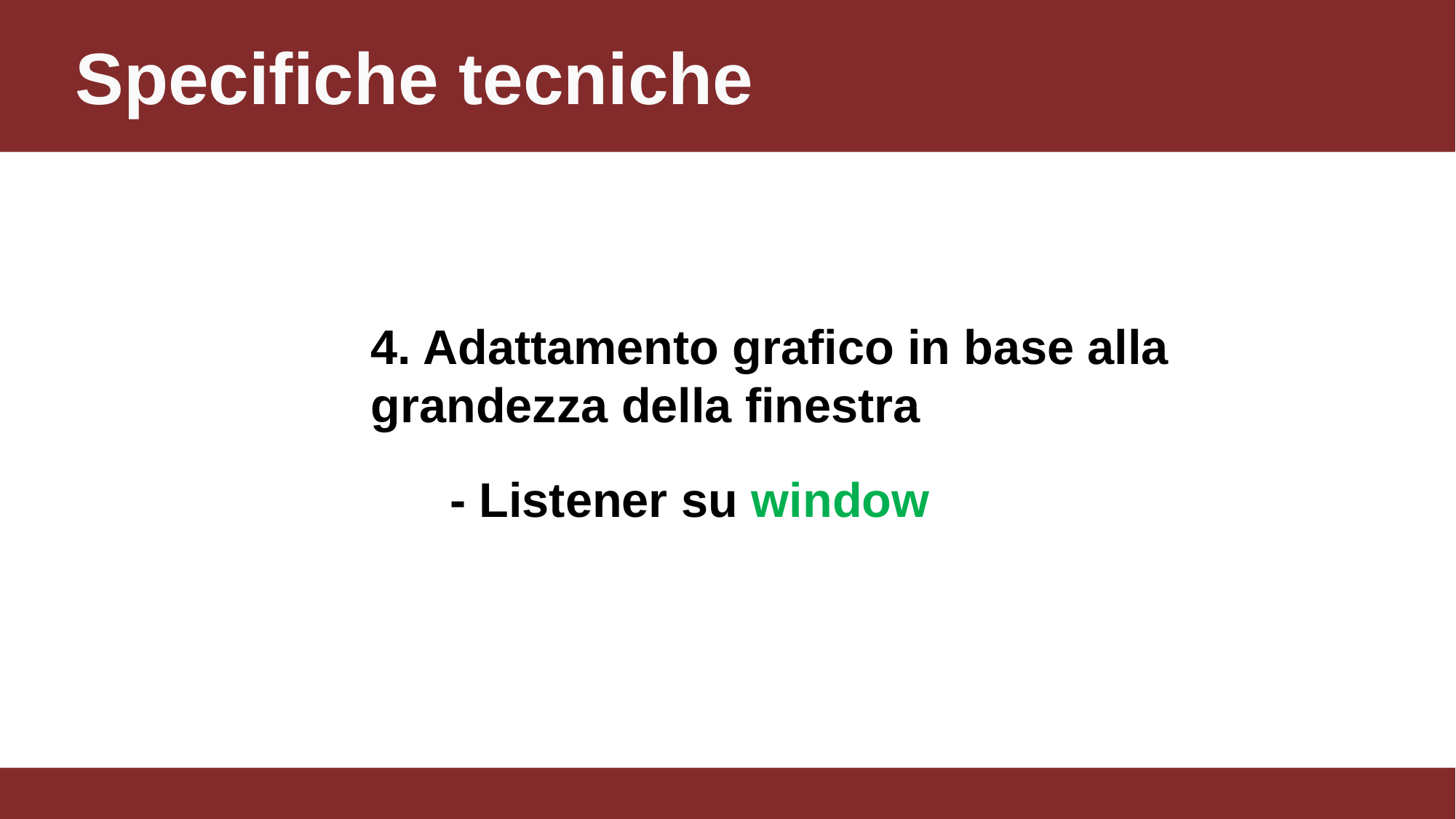

Specifiche tecniche
4. Adattamento grafico in base alla grandezza della finestra
- Listener su window